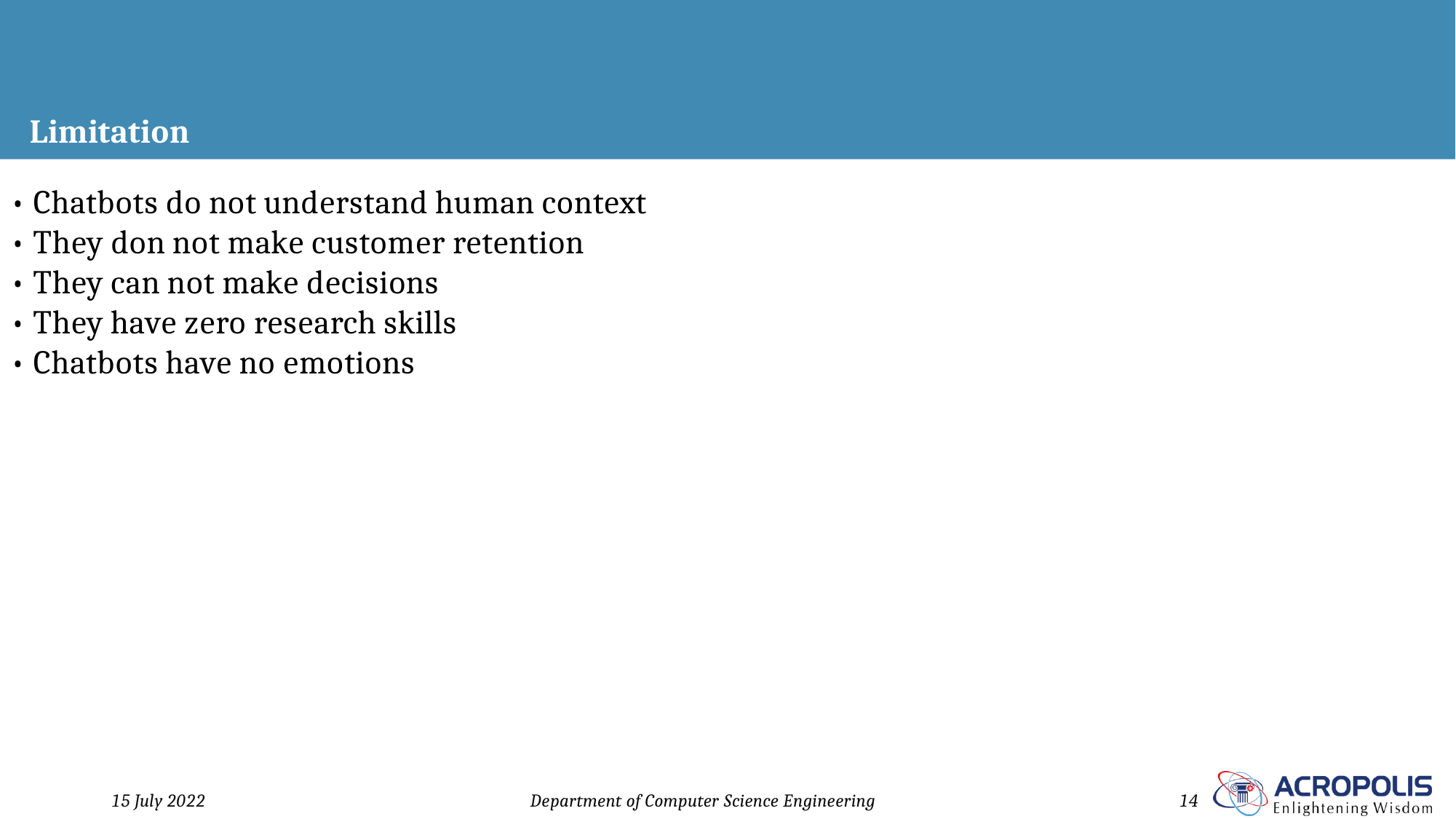

# Limitation
• Chatbots do not understand human context
• They don not make customer retention
• They can not make decisions
• They have zero research skills
• Chatbots have no emotions
15 July 2022
Department of Computer Science Engineering
14